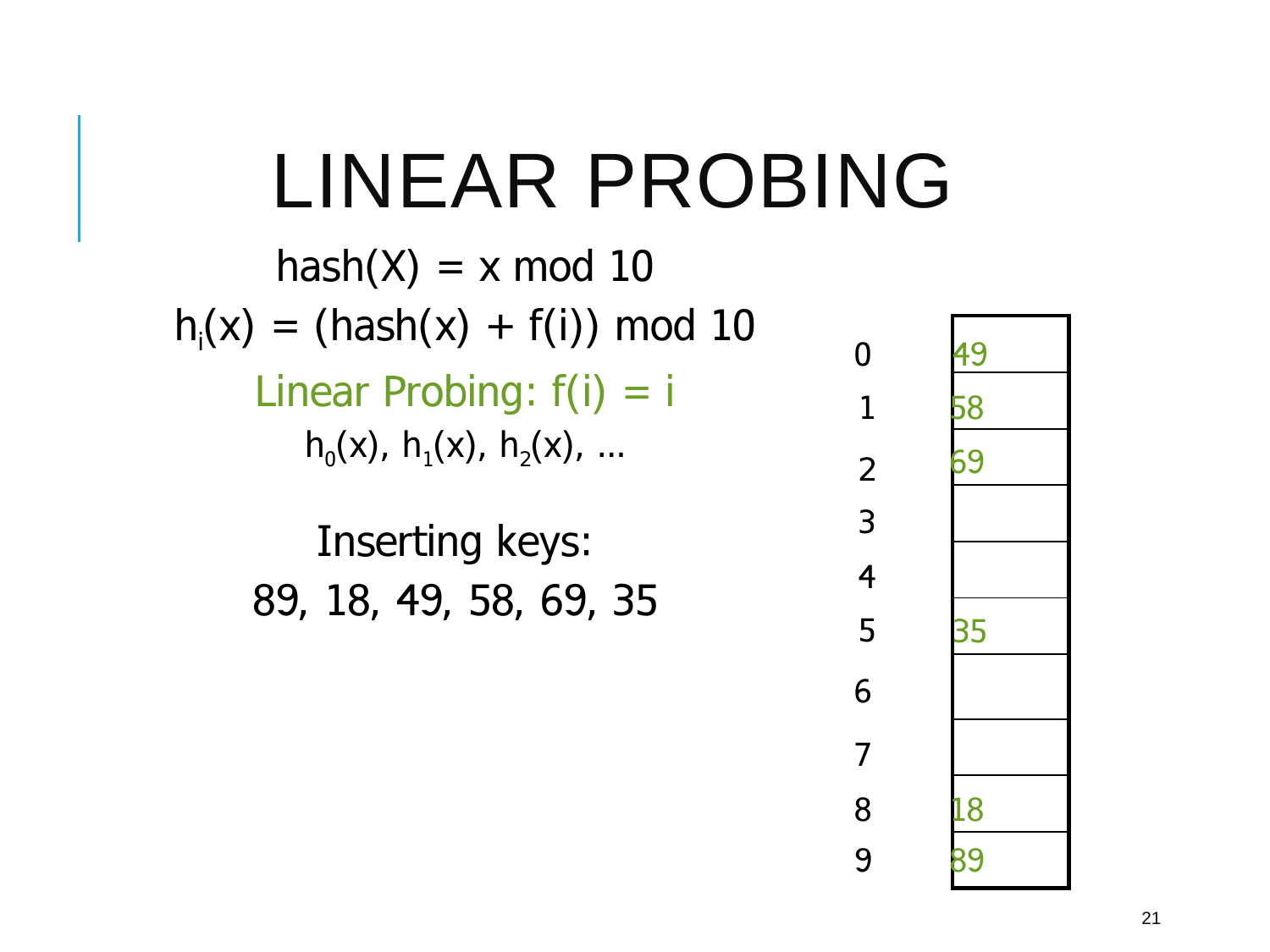

# Linear Probing
hash(X) = x mod 10
hi(x) = (hash(x) + f(i)) mod 10
Linear Probing: f(i) = i
h0(x), h1(x), h2(x), …
|  |
| --- |
|  |
|  |
|  |
|  |
|  |
|  |
|  |
|  |
|  |
0
49
1
58
69
2
3
Inserting keys:
89, 18, 49, 58, 69, 35
4
5
35
6
7
8
18
9
89
21